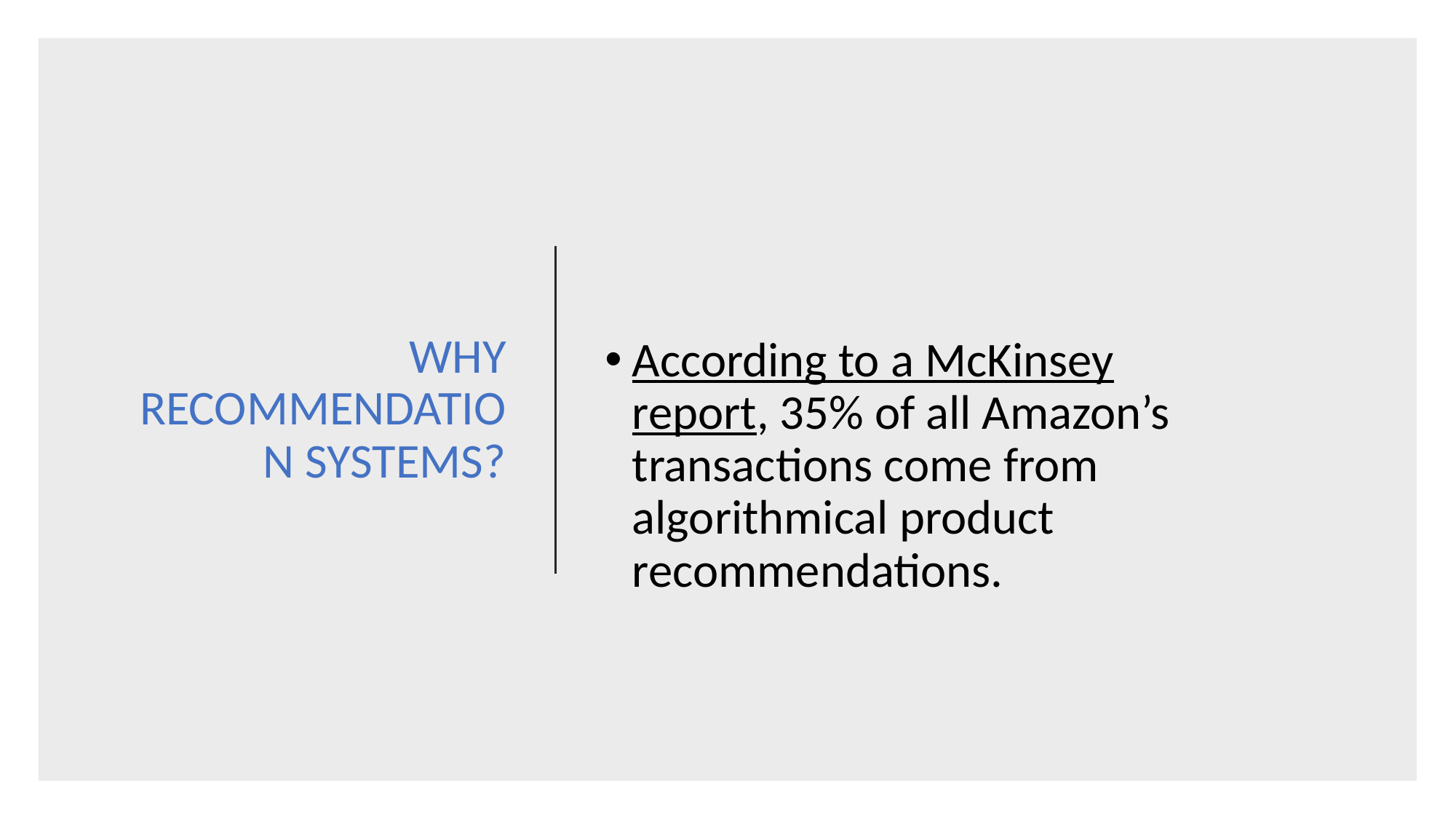

# WHY RECOMMENDATION SYSTEMS?

According to a McKinsey report, 35% of all Amazon’s transactions come from algorithmical product recommendations.